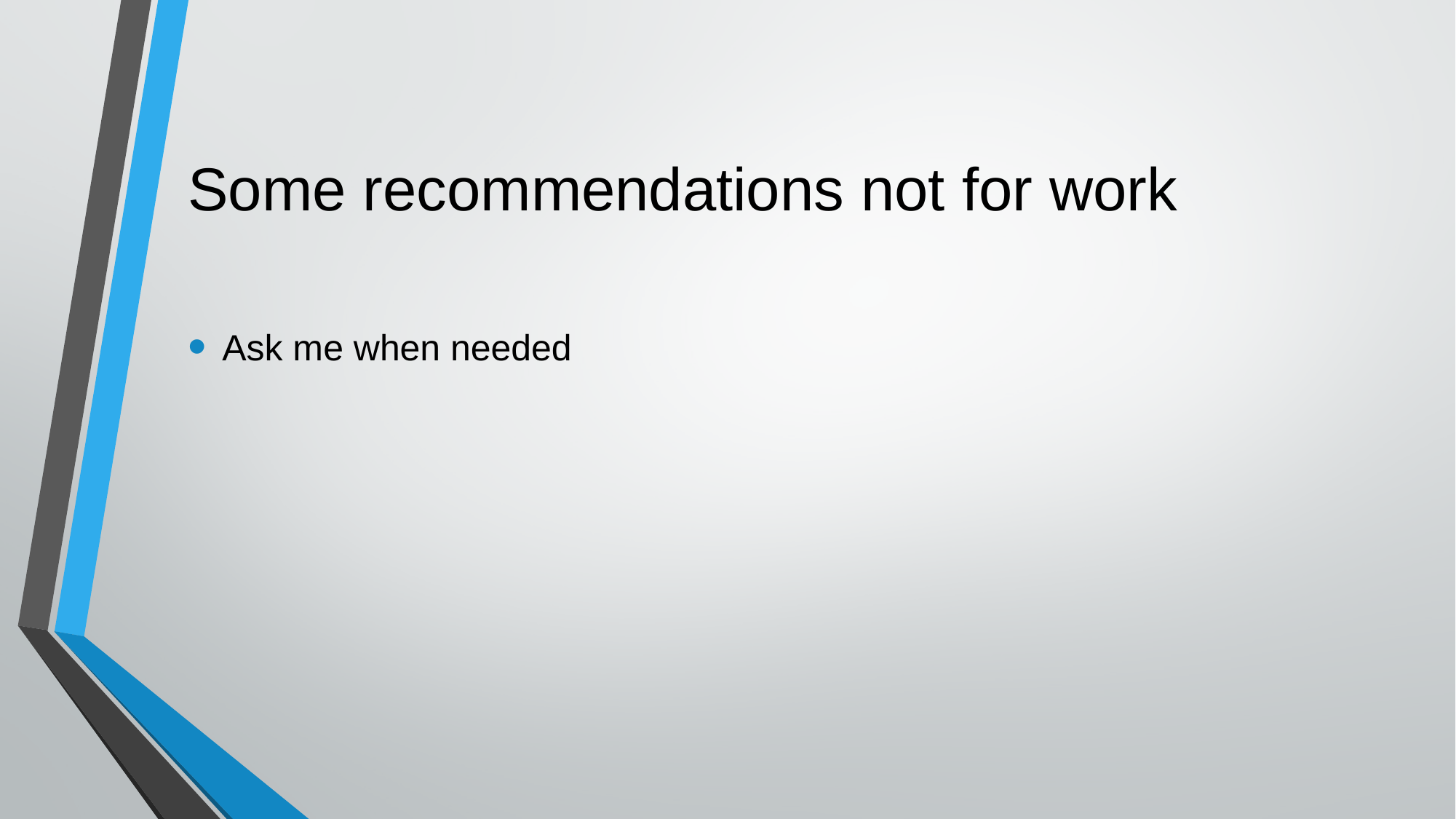

# Some recommendations not for work
Ask me when needed